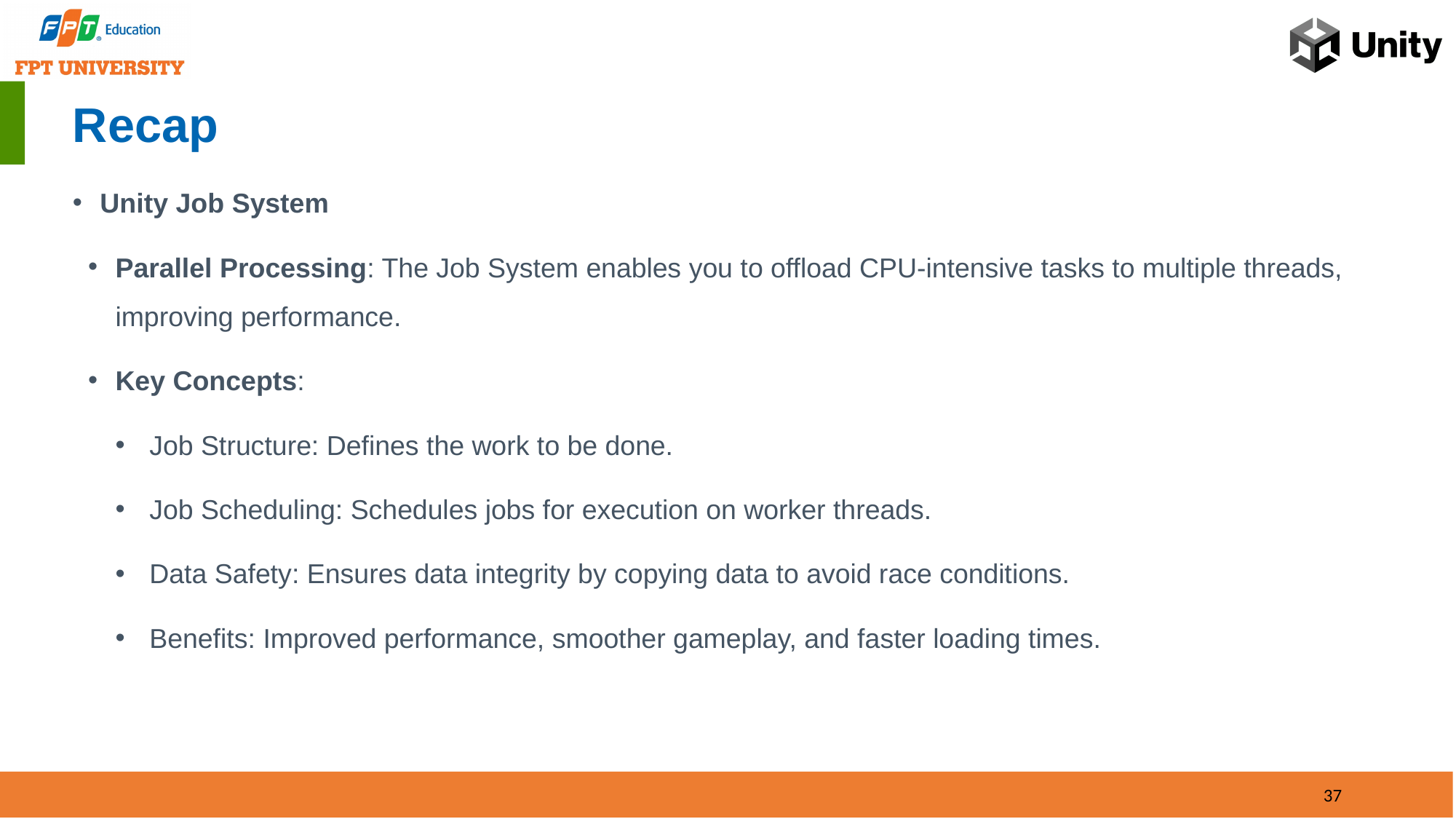

# Recap
Unity Job System
Parallel Processing: The Job System enables you to offload CPU-intensive tasks to multiple threads, improving performance.
Key Concepts:
Job Structure: Defines the work to be done.
Job Scheduling: Schedules jobs for execution on worker threads.
Data Safety: Ensures data integrity by copying data to avoid race conditions.
Benefits: Improved performance, smoother gameplay, and faster loading times.
37